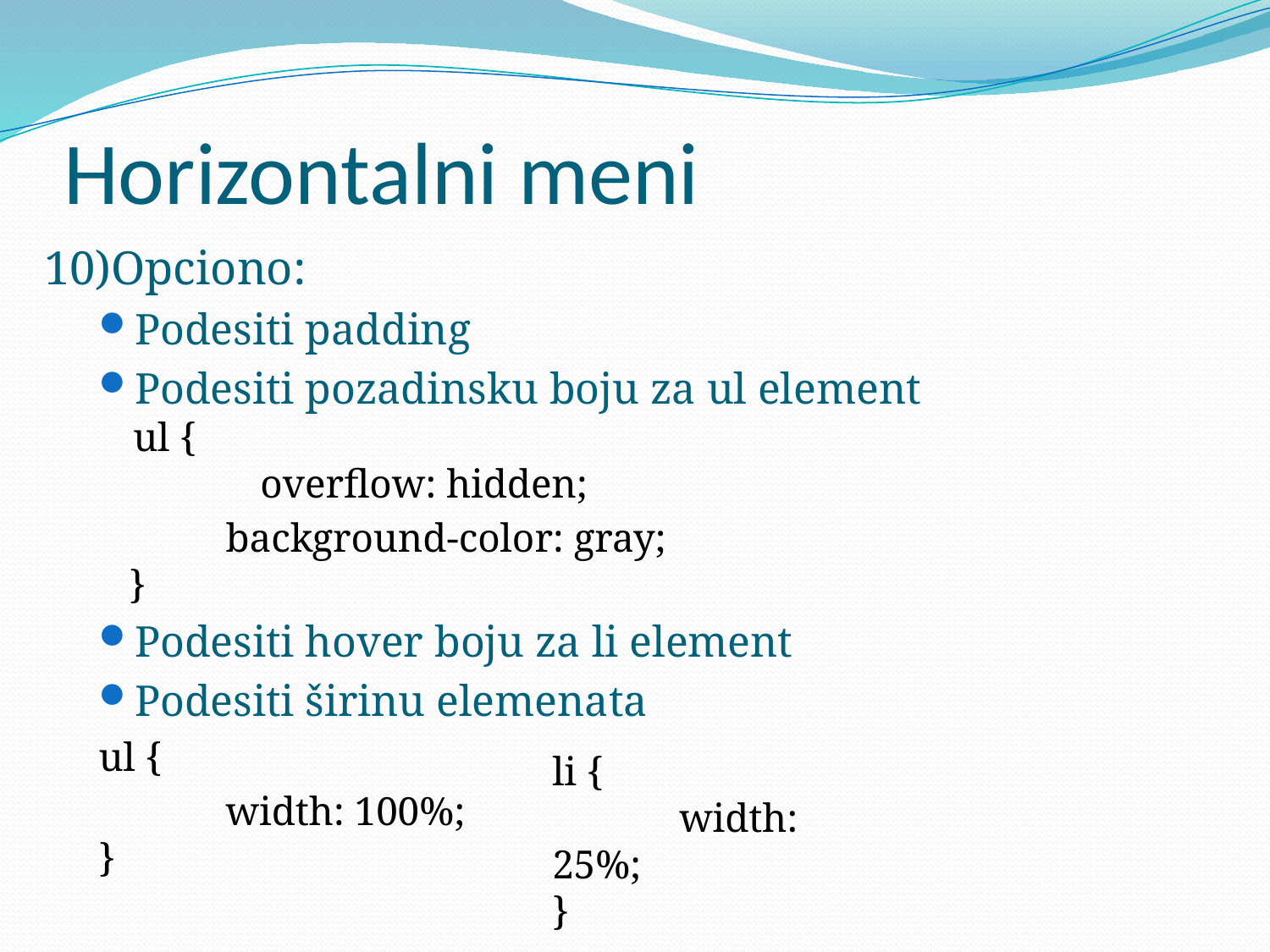

# Horizontalni meni
10)Opciono:
Podesiti padding
Podesiti pozadinsku boju za ul element
ul {
	overflow: hidden;
	background-color: gray;
   }
Podesiti hover boju za li element
Podesiti širinu elemenata
ul {
	width: 100%;
}
li {
	width: 25%;
}